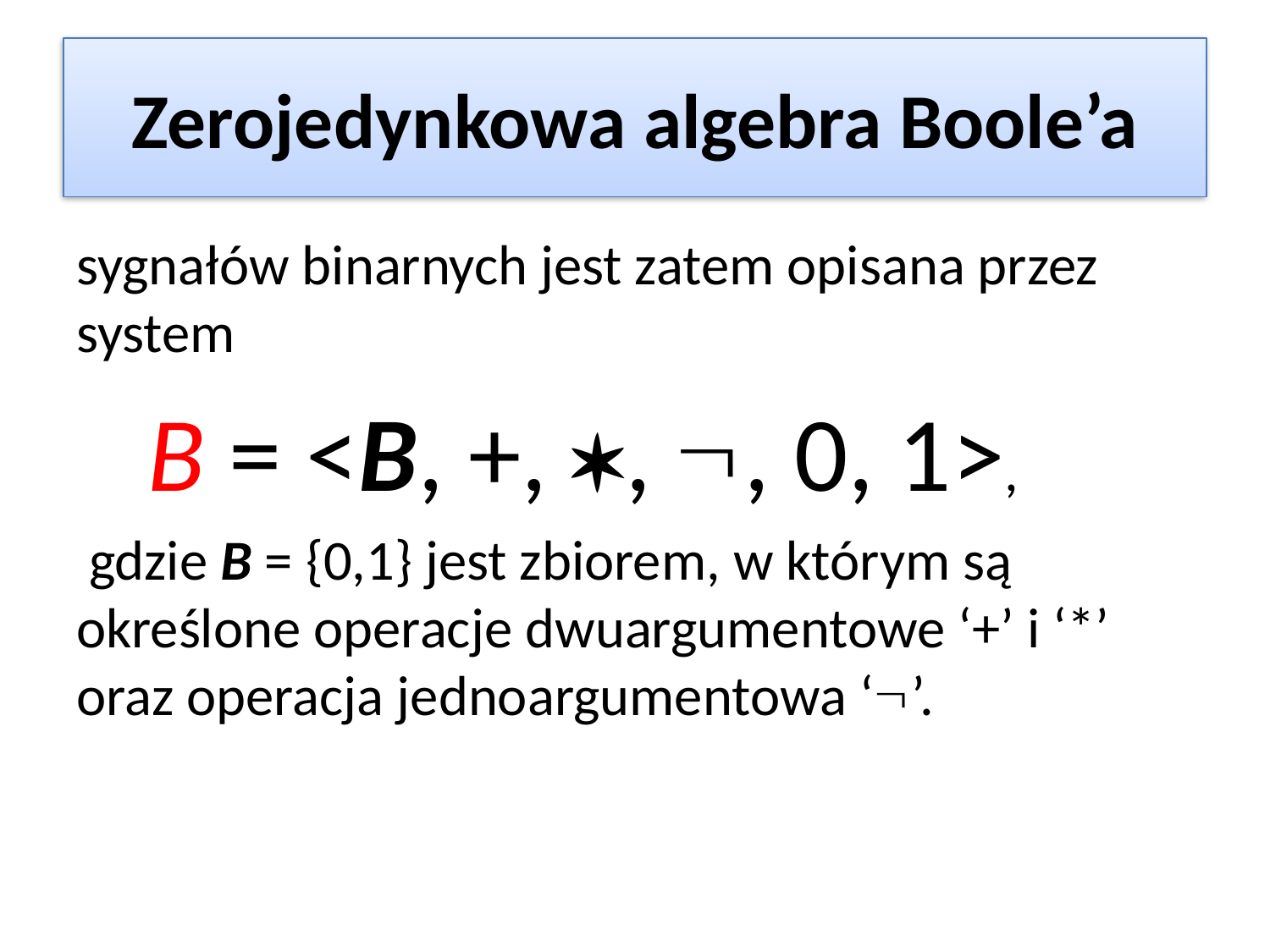

# Zerojedynkowa algebra Boole’a
sygnałów binarnych jest zatem opisana przez system
   B = <B, +, ∗, ¬, 0, 1>,
 gdzie B = {0,1} jest zbiorem, w którym są określone operacje dwuargumentowe ‘+’ i ‘*’ oraz operacja jednoargumentowa ‘¬’.